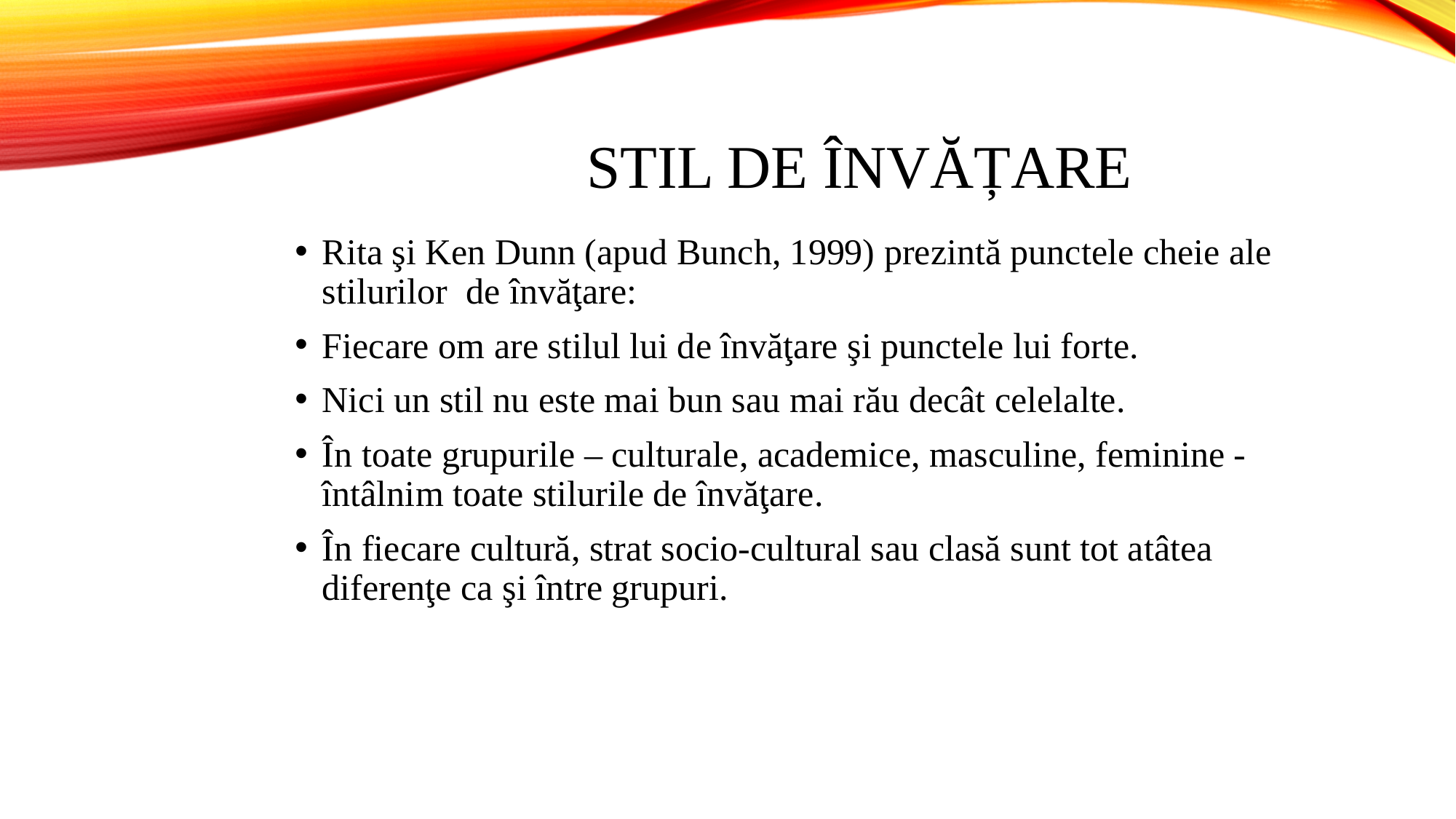

# STIL DE ÎNVĂȚARE
Rita şi Ken Dunn (apud Bunch, 1999) prezintă punctele cheie ale stilurilor  de învăţare:
Fiecare om are stilul lui de învăţare şi punctele lui forte.
Nici un stil nu este mai bun sau mai rău decât celelalte.
În toate grupurile – culturale, academice, masculine, feminine - întâlnim toate stilurile de învăţare.
În fiecare cultură, strat socio-cultural sau clasă sunt tot atâtea diferenţe ca şi între grupuri.